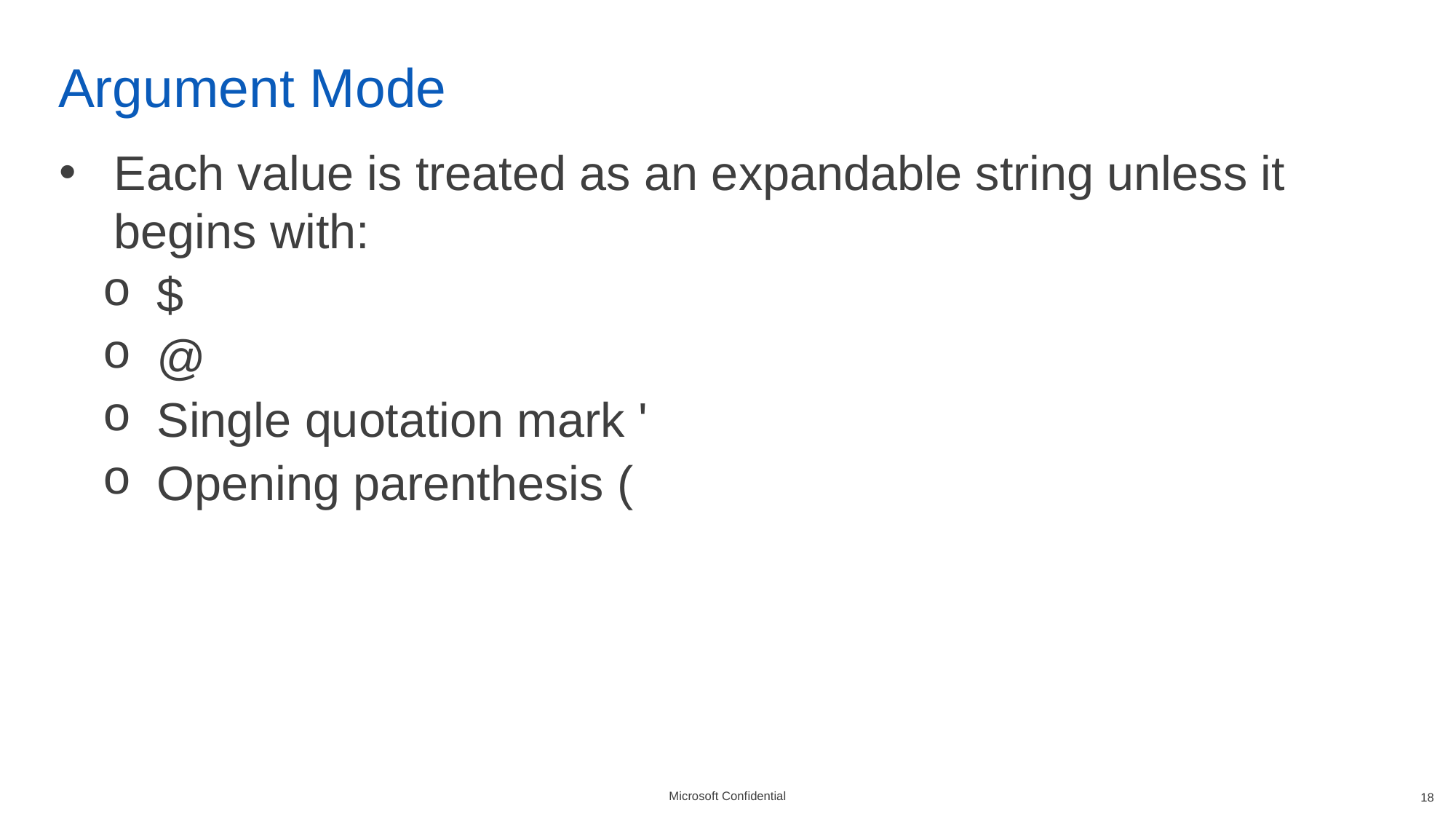

# Argument Mode
Each value is treated as an expandable string unless it begins with:
$
@
Single quotation mark '
Opening parenthesis (
User Defines
18